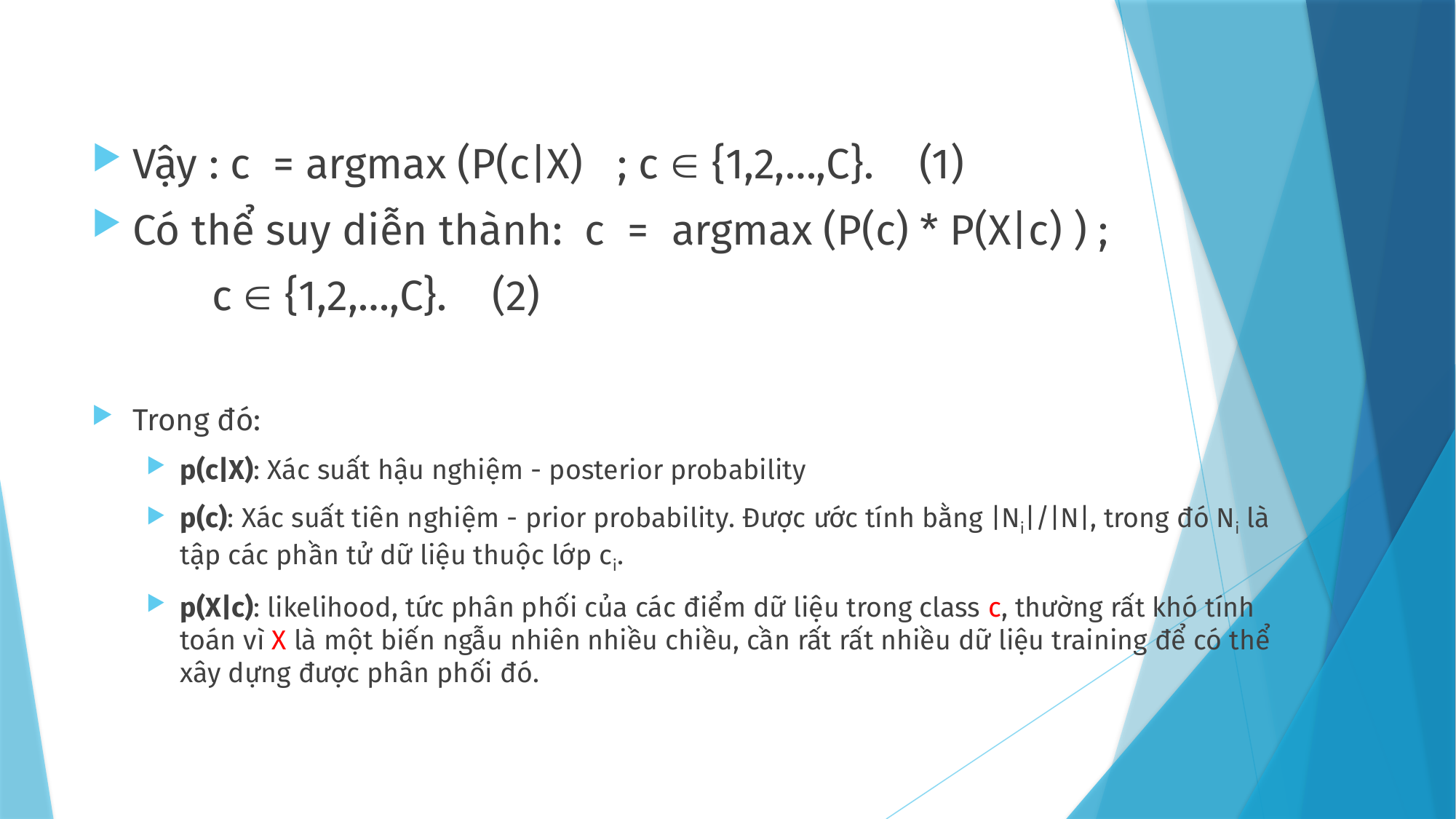

Vậy : c  = argmax (P(c|X)   ; c ∈ {1,2,…,C}.    (1)
Có thể suy diễn thành:  c  =  argmax (P(c) * P(X|c) ) ;
	 c ∈ {1,2,…,C}.    (2)

Trong đó:
p(c|X): Xác suất hậu nghiệm - posterior probability
p(c): Xác suất tiên nghiệm - prior probability. Được ước tính bằng |Ni|/|N|, trong đó Ni là tập các phần tử dữ liệu thuộc lớp ci.
p(X|c): likelihood, tức phân phối của các điểm dữ liệu trong class c, thường rất khó tính toán vì X là một biến ngẫu nhiên nhiều chiều, cần rất rất nhiều dữ liệu training để có thể xây dựng được phân phối đó.